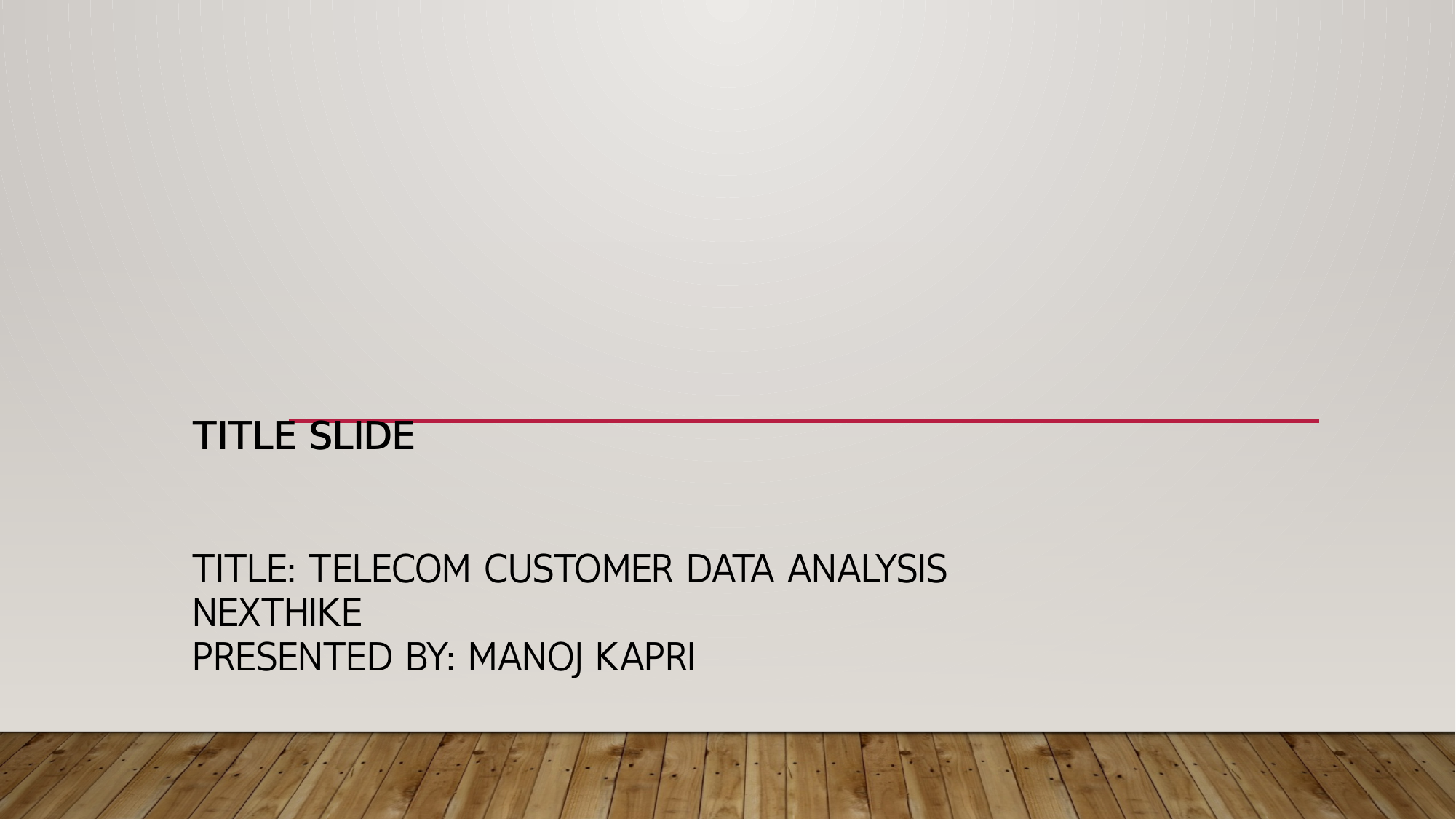

# Title Slide Title: Telecom Customer Data Analysis Nexthike Presented by: Manoj Kapri